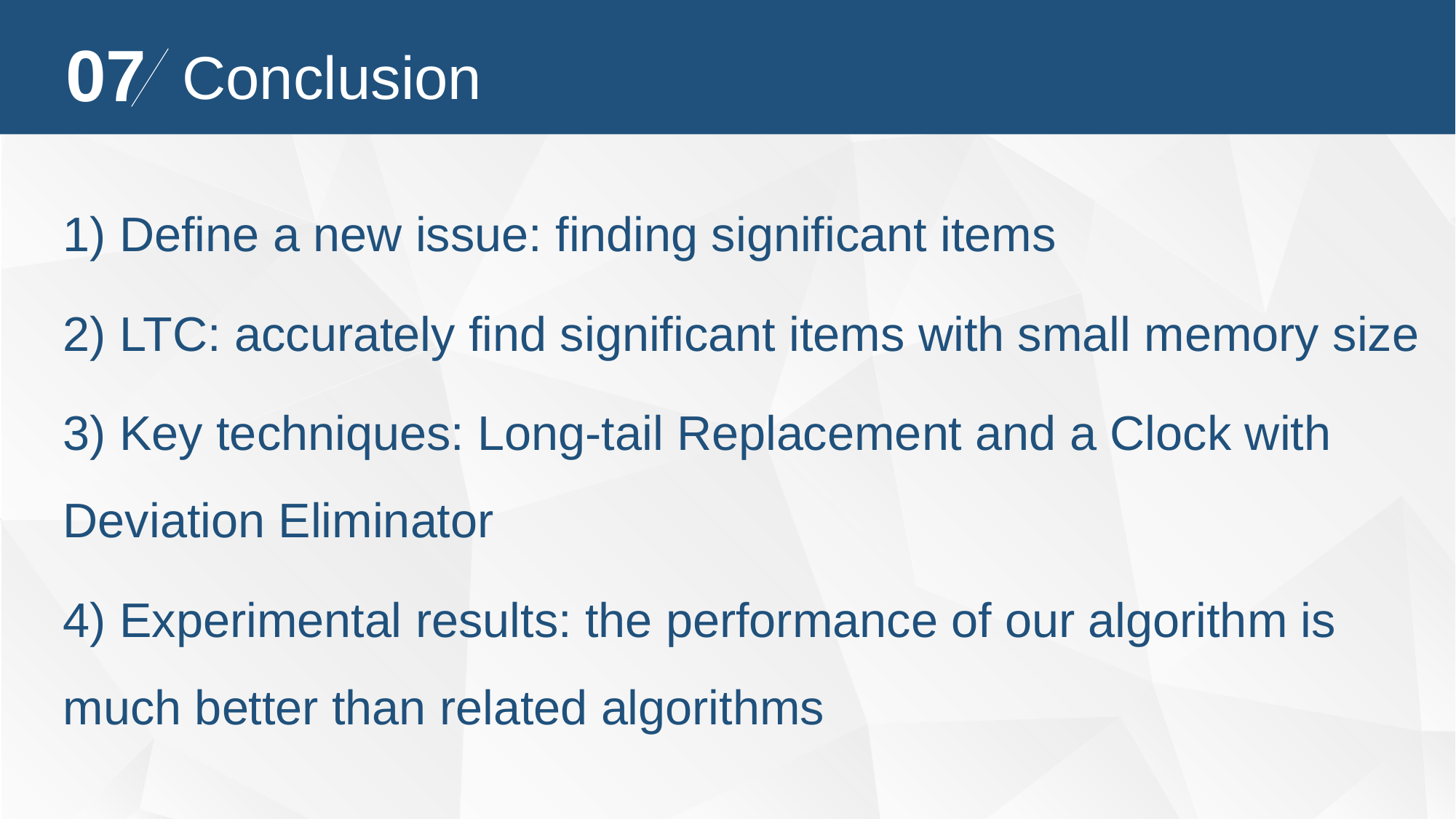

07
Conclusion
1) Define a new issue: finding significant items
2) LTC: accurately find significant items with small memory size
3) Key techniques: Long-tail Replacement and a Clock with Deviation Eliminator
4) Experimental results: the performance of our algorithm is much better than related algorithms